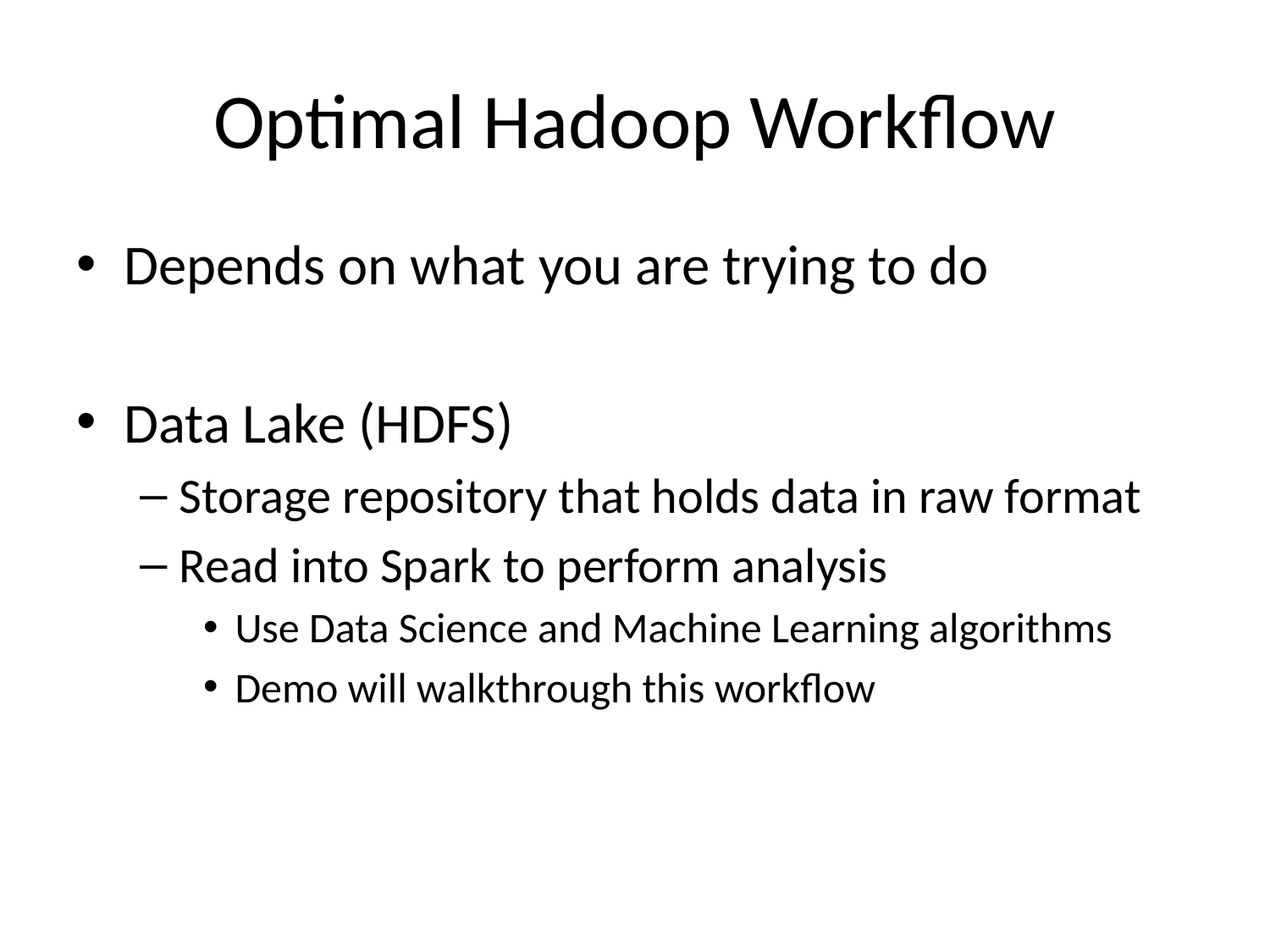

# Optimal Hadoop Workflow
Depends on what you are trying to do

Data Lake (HDFS)
Storage repository that holds data in raw format
Read into Spark to perform analysis
Use Data Science and Machine Learning algorithms
Demo will walkthrough this workflow